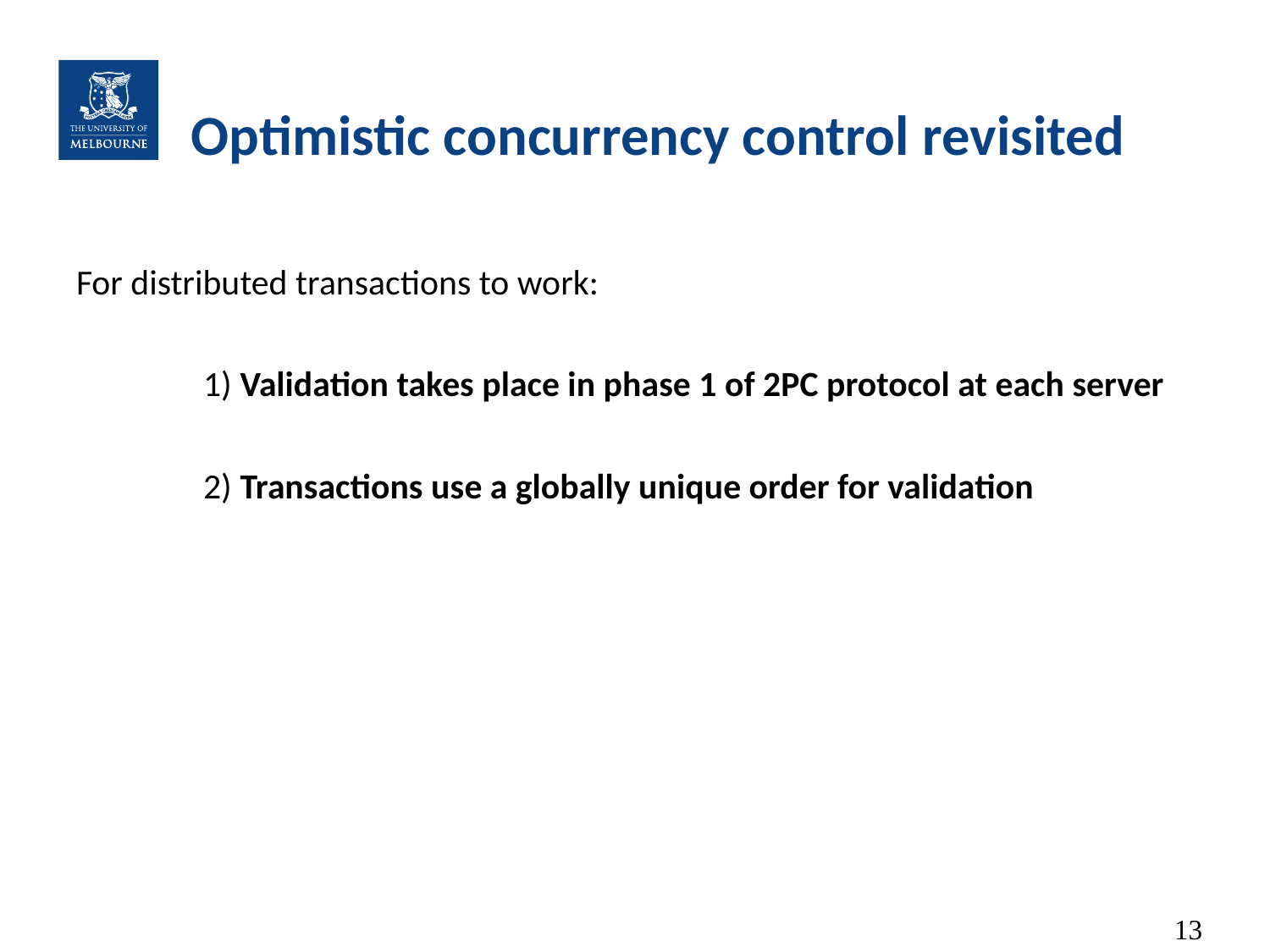

# Optimistic concurrency control revisited

For distributed transactions to work:

	1) Validation takes place in phase 1 of 2PC protocol at each server

	2) Transactions use a globally unique order for validation